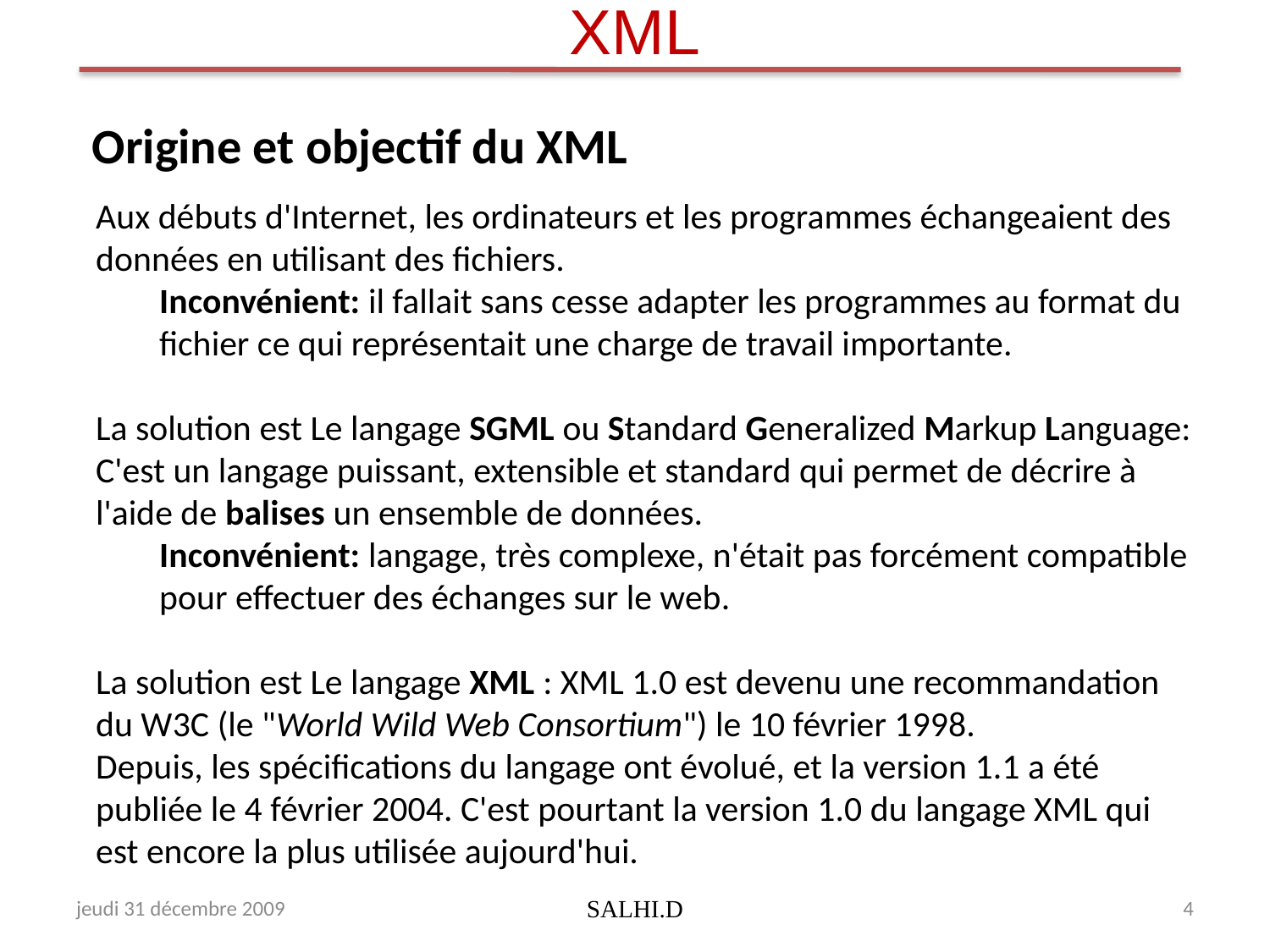

# XML
Origine et objectif du XML
Aux débuts d'Internet, les ordinateurs et les programmes échangeaient des données en utilisant des fichiers.
Inconvénient: il fallait sans cesse adapter les programmes au format du fichier ce qui représentait une charge de travail importante.

La solution est Le langage SGML ou Standard Generalized Markup Language: C'est un langage puissant, extensible et standard qui permet de décrire à l'aide de balises un ensemble de données.
Inconvénient: langage, très complexe, n'était pas forcément compatible pour effectuer des échanges sur le web.

La solution est Le langage XML : XML 1.0 est devenu une recommandation du W3C (le "World Wild Web Consortium") le 10 février 1998.
Depuis, les spécifications du langage ont évolué, et la version 1.1 a été publiée le 4 février 2004. C'est pourtant la version 1.0 du langage XML qui est encore la plus utilisée aujourd'hui.

jeudi 31 décembre 2009
SALHI.D
4